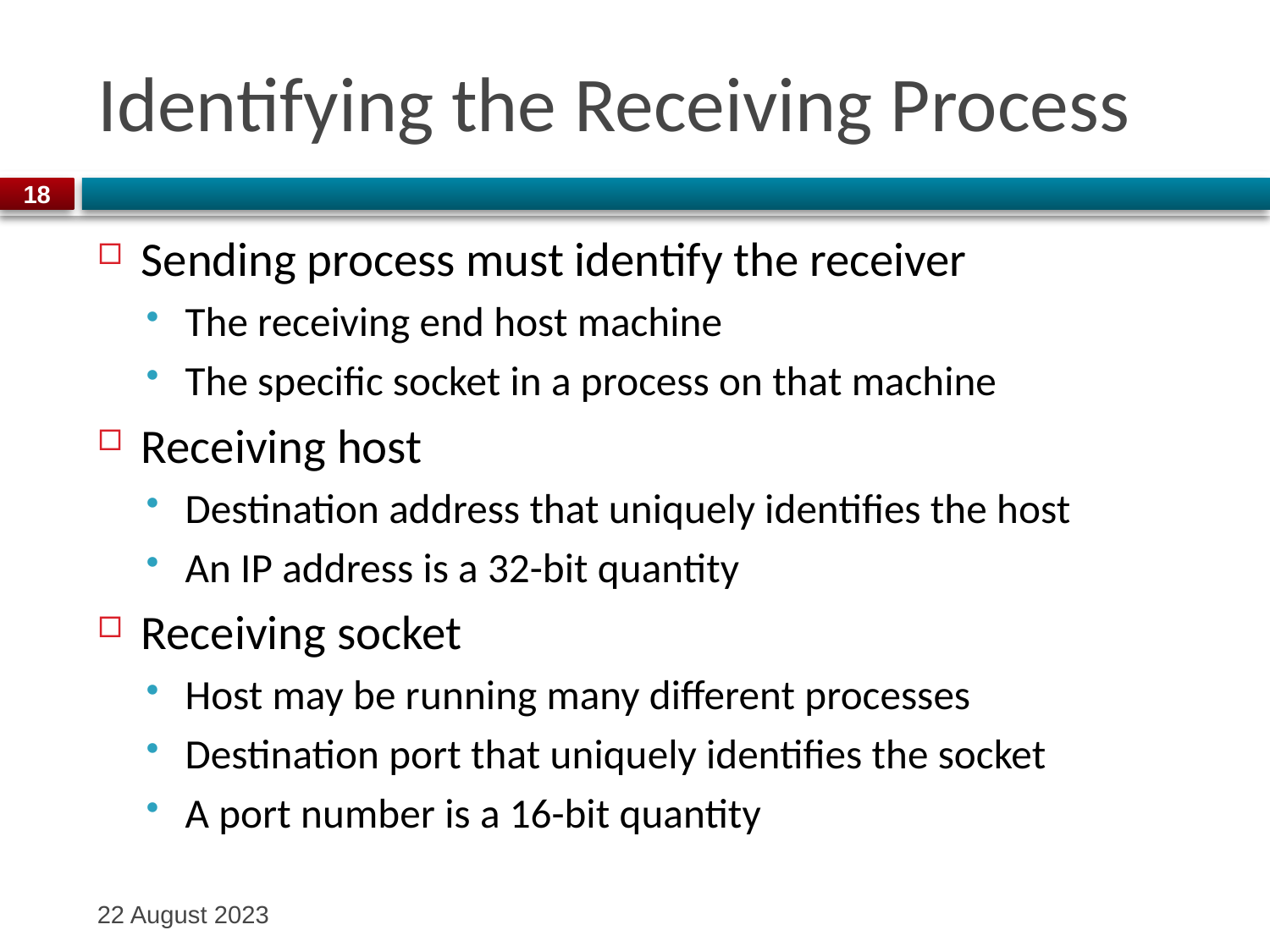

# Identifying the Receiving Process
18
Sending process must identify the receiver
The receiving end host machine
The specific socket in a process on that machine
Receiving host
Destination address that uniquely identifies the host
An IP address is a 32-bit quantity
Receiving socket
Host may be running many different processes
Destination port that uniquely identifies the socket
A port number is a 16-bit quantity

22 August 2023